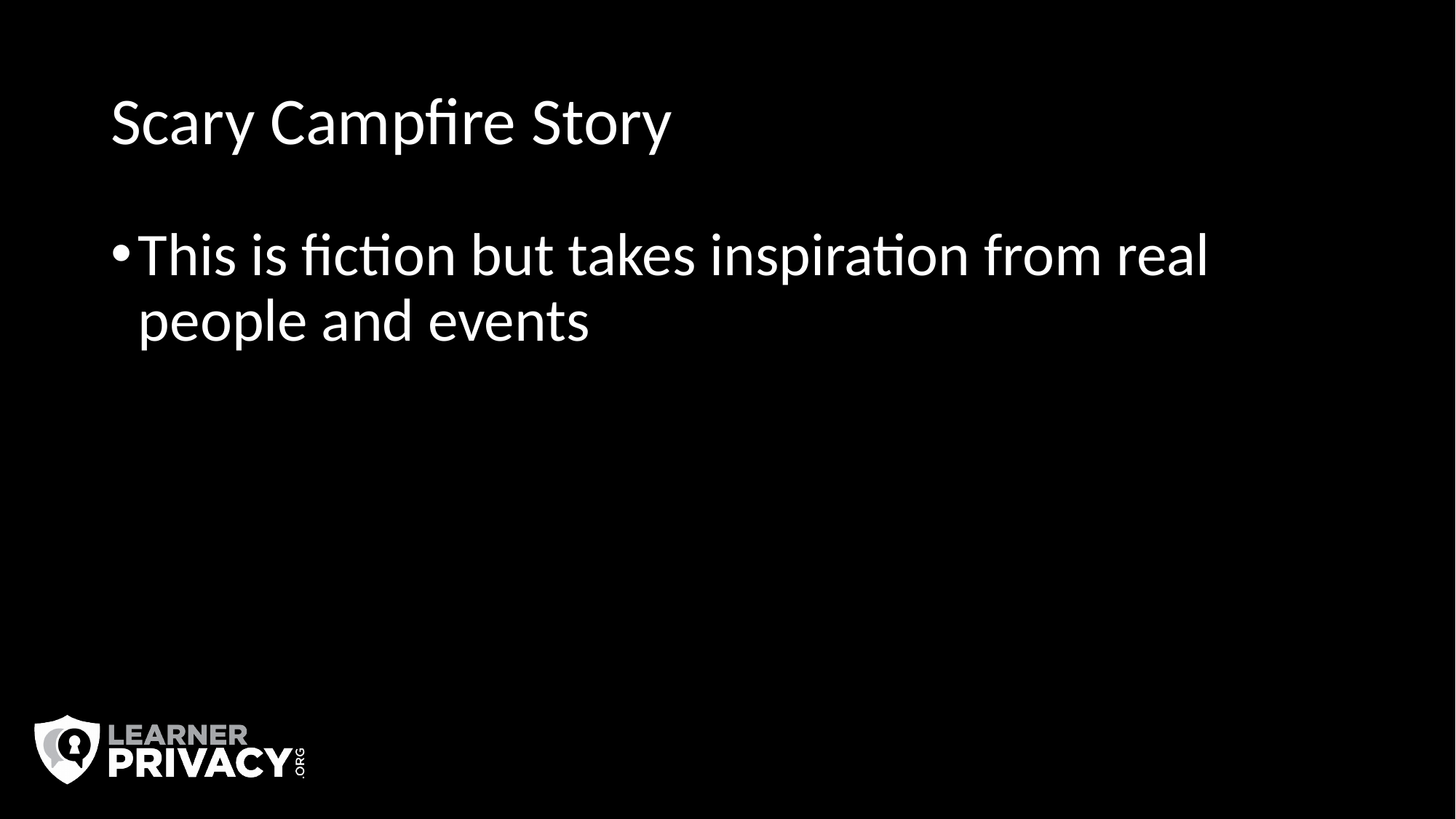

# Scary Campfire Story
This is fiction but takes inspiration from real people and events